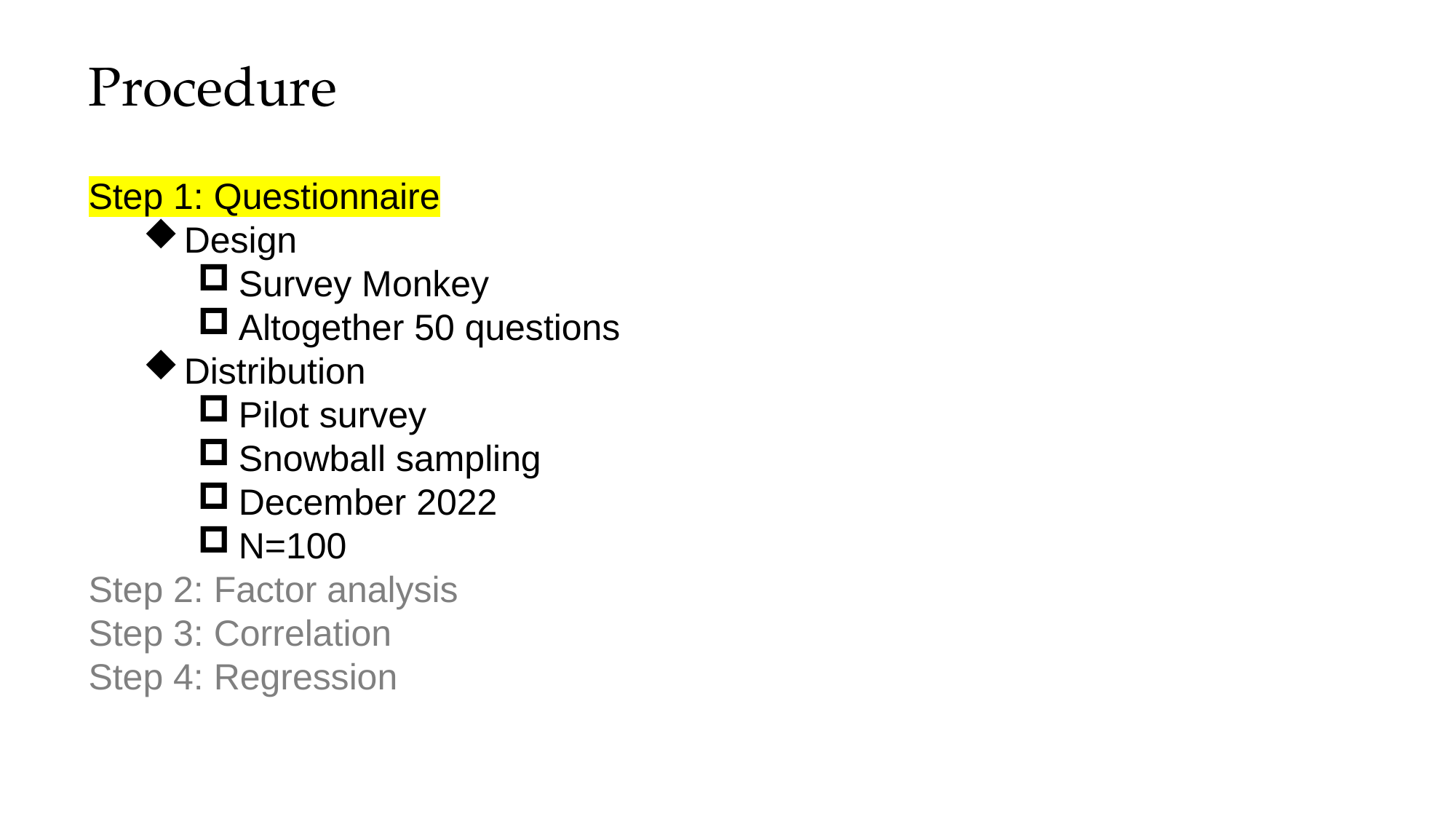

# Procedure
Step 1: Questionnaire
Design
Survey Monkey
Altogether 50 questions
Distribution
Pilot survey
Snowball sampling
December 2022
N=100
Step 2: Factor analysis
Step 3: Correlation
Step 4: Regression